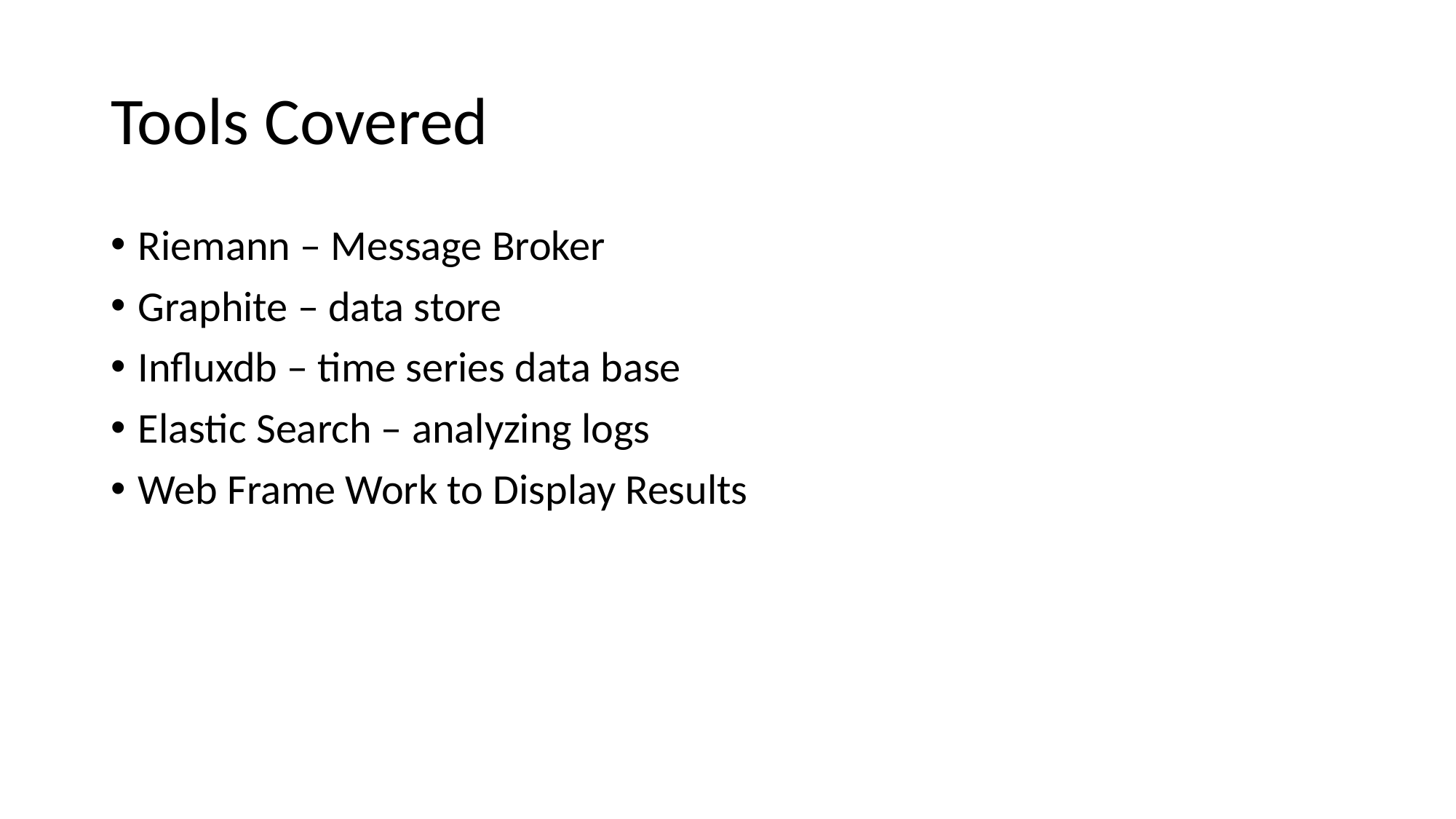

# Tools Covered
Riemann – Message Broker
Graphite – data store
Influxdb – time series data base
Elastic Search – analyzing logs
Web Frame Work to Display Results